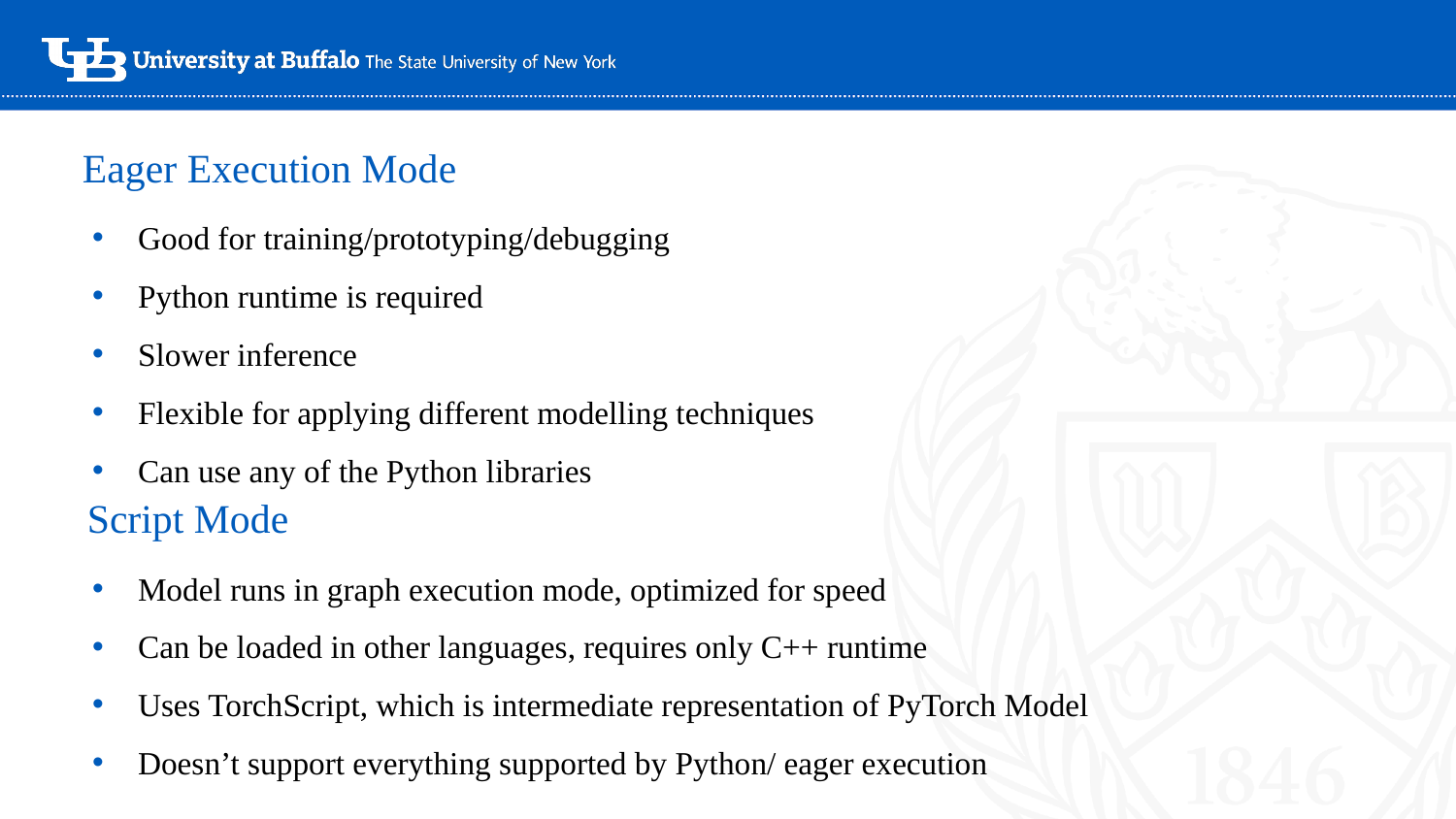

Eager Execution Mode
Good for training/prototyping/debugging
Python runtime is required
Slower inference
Flexible for applying different modelling techniques
Can use any of the Python libraries
Script Mode
Model runs in graph execution mode, optimized for speed
Can be loaded in other languages, requires only C++ runtime
Uses TorchScript, which is intermediate representation of PyTorch Model
Doesn’t support everything supported by Python/ eager execution